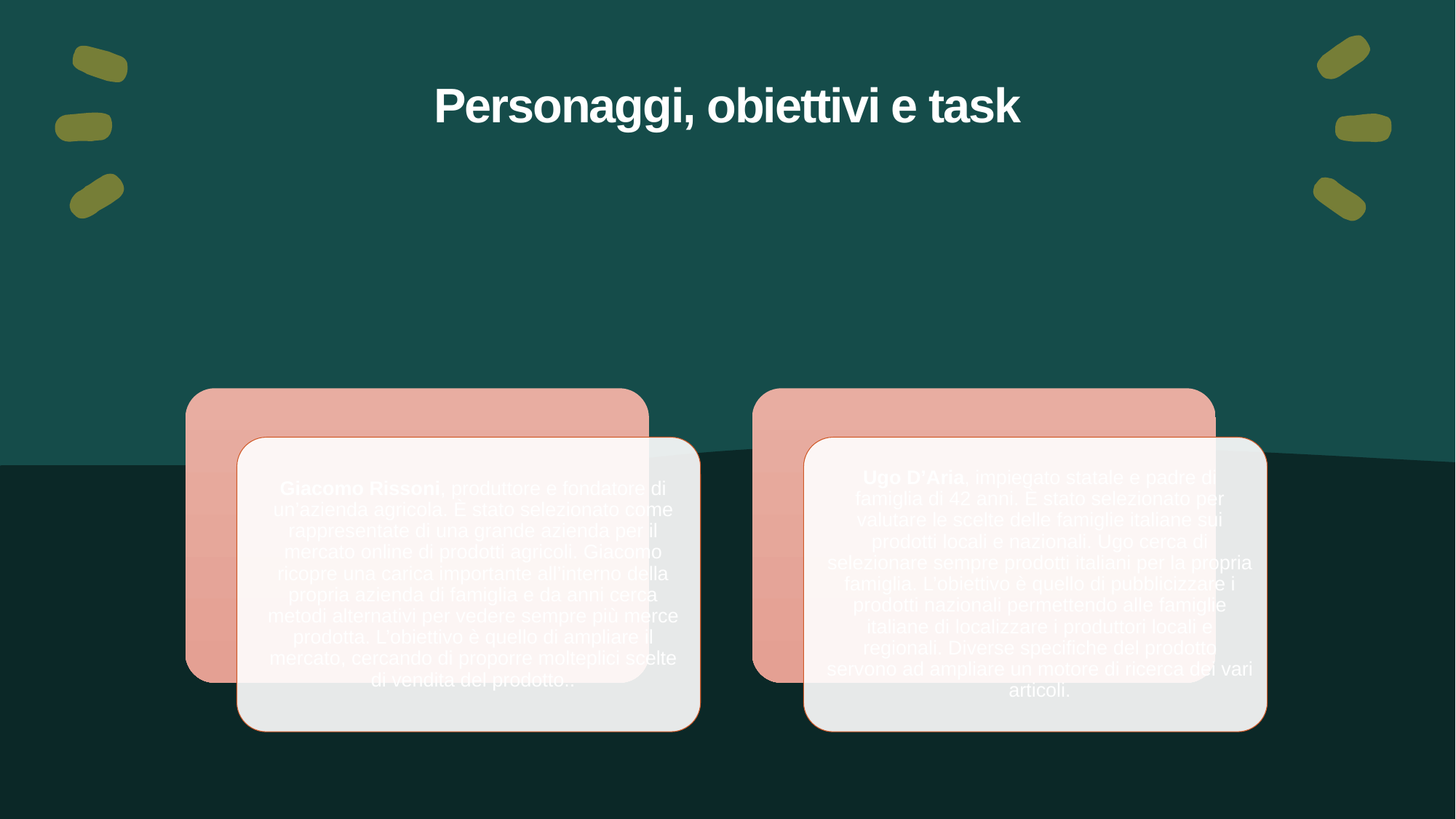

# Personaggi, obiettivi e task
Giacomo Rissoni, produttore e fondatore di un’azienda agricola. È stato selezionato come rappresentate di una grande azienda per il mercato online di prodotti agricoli. Giacomo ricopre una carica importante all’interno della propria azienda di famiglia e da anni cerca metodi alternativi per vedere sempre più merce prodotta. L’obiettivo è quello di ampliare il mercato, cercando di proporre molteplici scelte di vendita del prodotto..
Ugo D’Aria, impiegato statale e padre di famiglia di 42 anni. È stato selezionato per valutare le scelte delle famiglie italiane sui prodotti locali e nazionali. Ugo cerca di selezionare sempre prodotti italiani per la propria famiglia. L’obiettivo è quello di pubblicizzare i prodotti nazionali permettendo alle famiglie italiane di localizzare i produttori locali e regionali. Diverse specifiche del prodotto servono ad ampliare un motore di ricerca dei vari articoli.